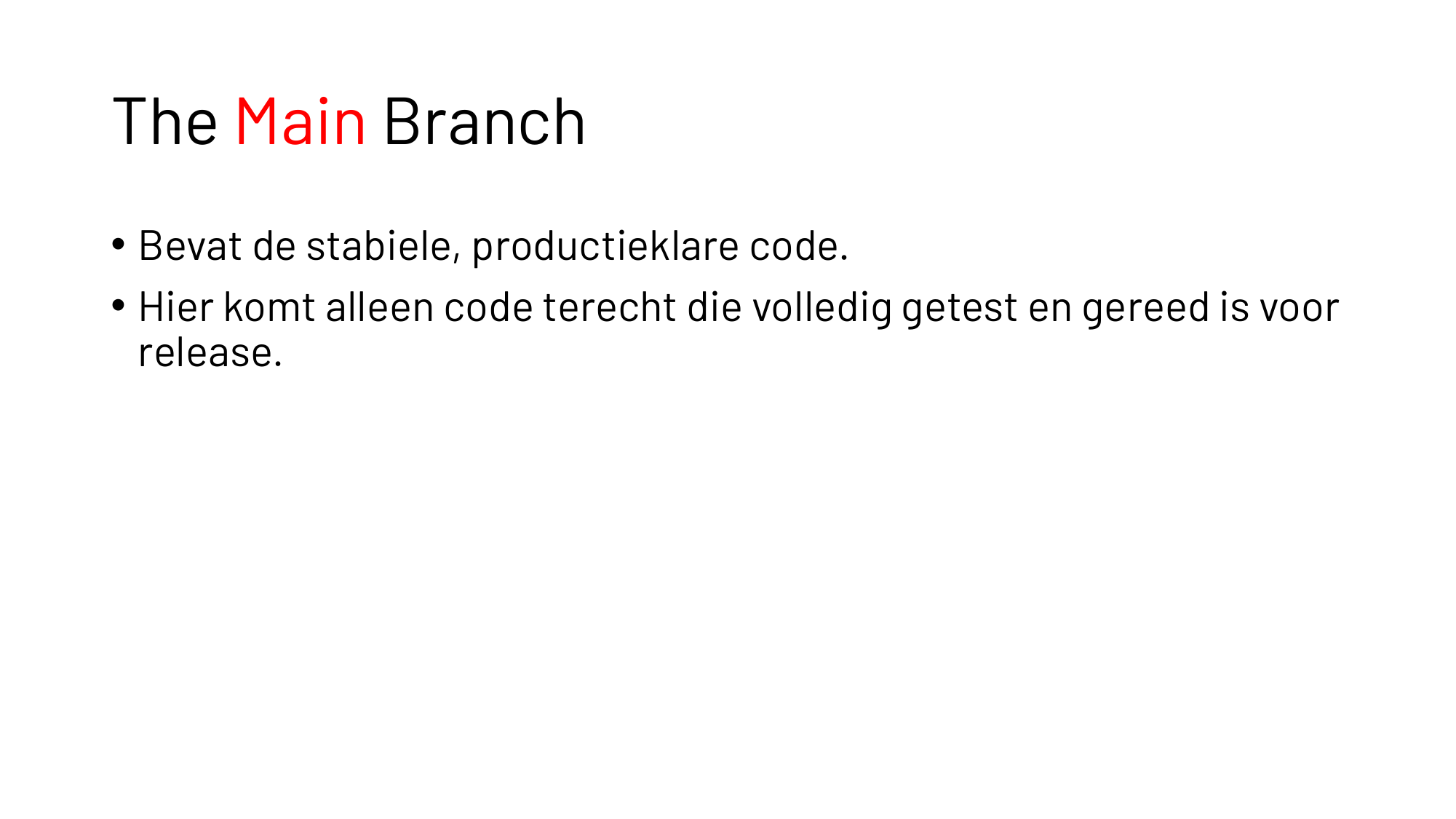

# The Main Branch
Bevat de stabiele, productieklare code.
Hier komt alleen code terecht die volledig getest en gereed is voor release.